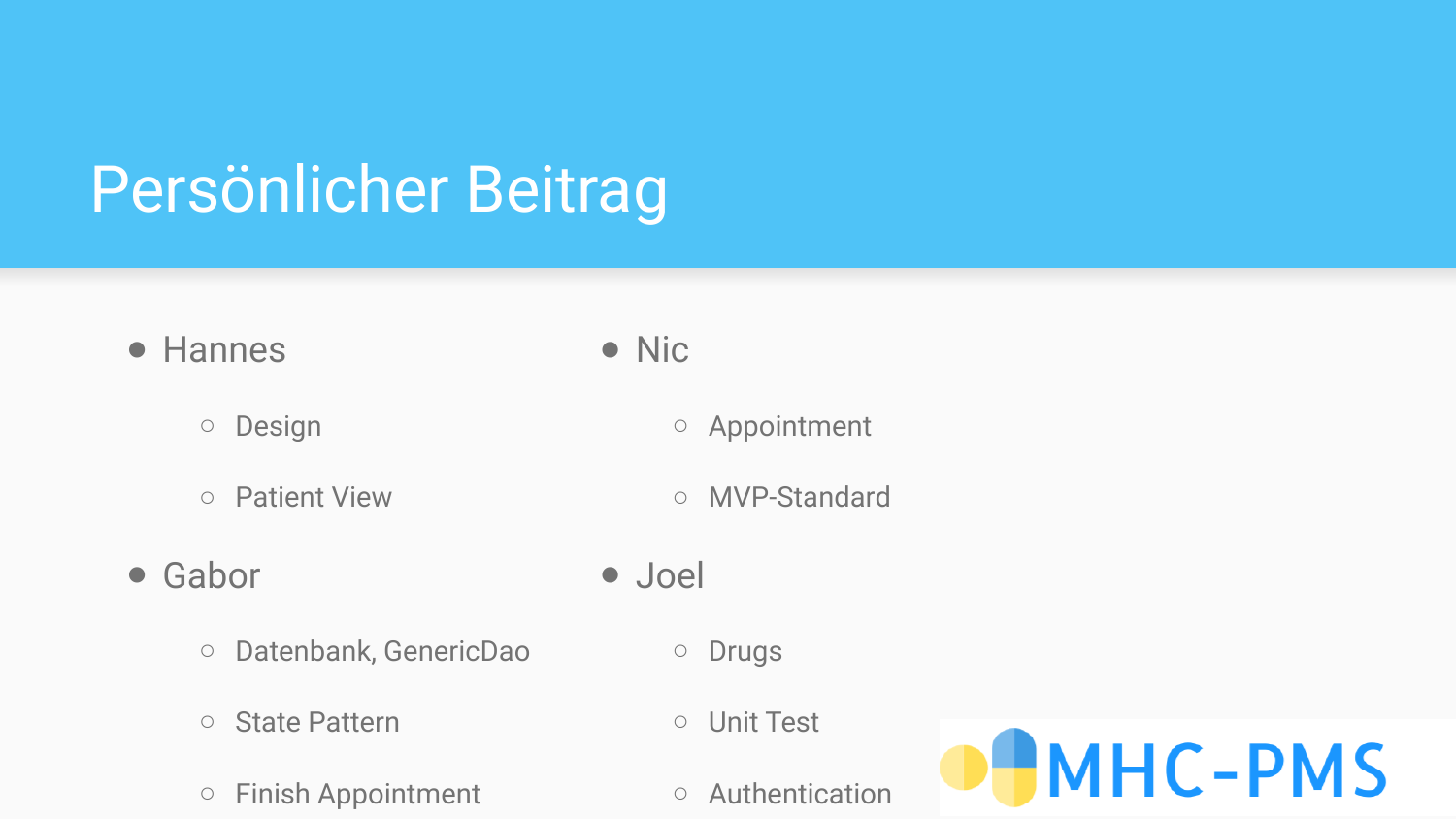

# Persönlicher Beitrag
Hannes
Design
Patient View
Gabor
Datenbank, GenericDao
State Pattern
Finish Appointment
Ken
Patient Tabs
Loginscreen
Task / Todo
Nic
Appointment
MVP-Standard
Joel
Drugs
Unit Test
Authentication
Quentin
Datenbank
Entity, Service, Dao
Unit Test